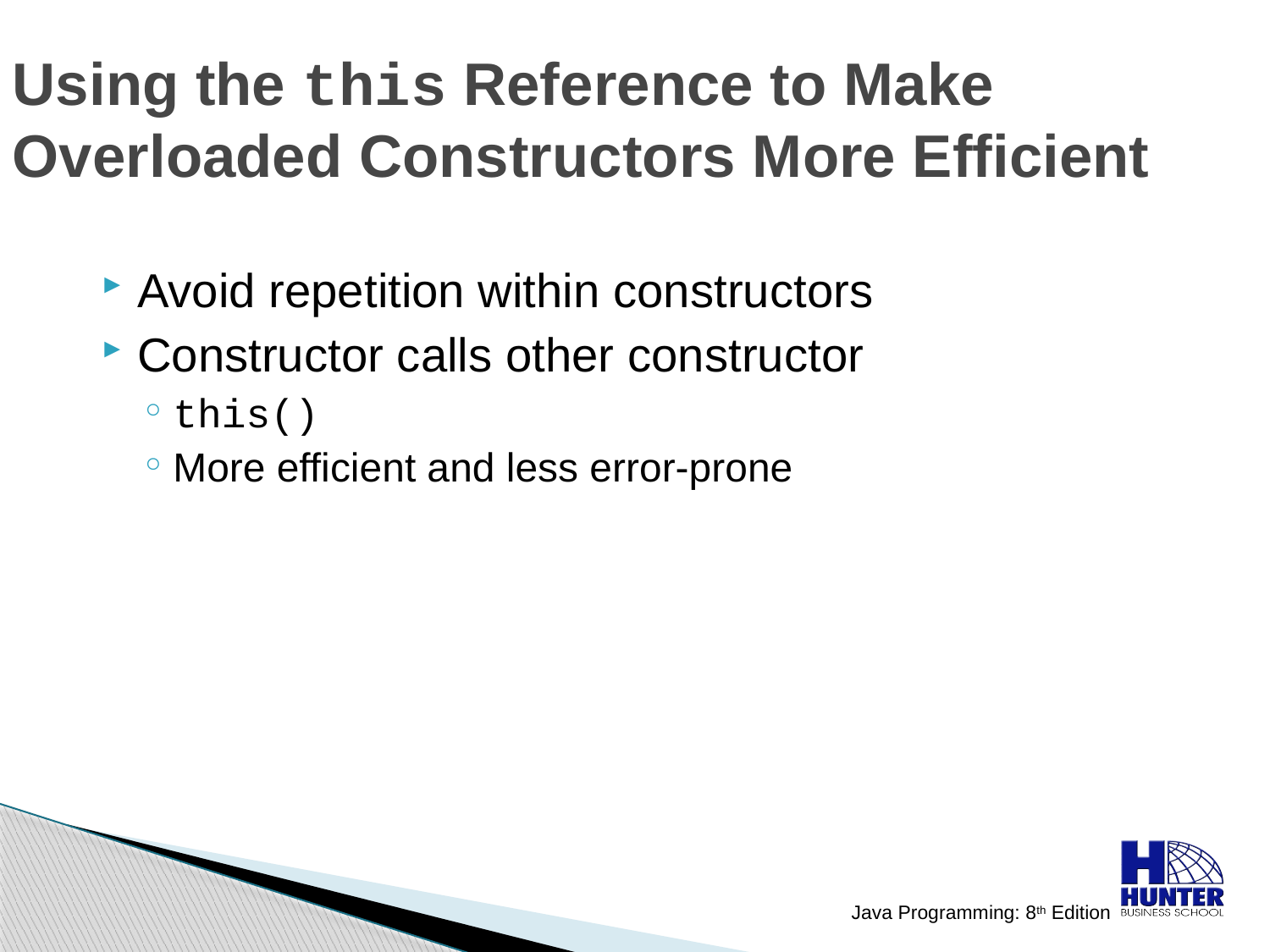

# Using the this Reference to Make Overloaded Constructors More Efficient
Avoid repetition within constructors
Constructor calls other constructor
this()
More efficient and less error-prone